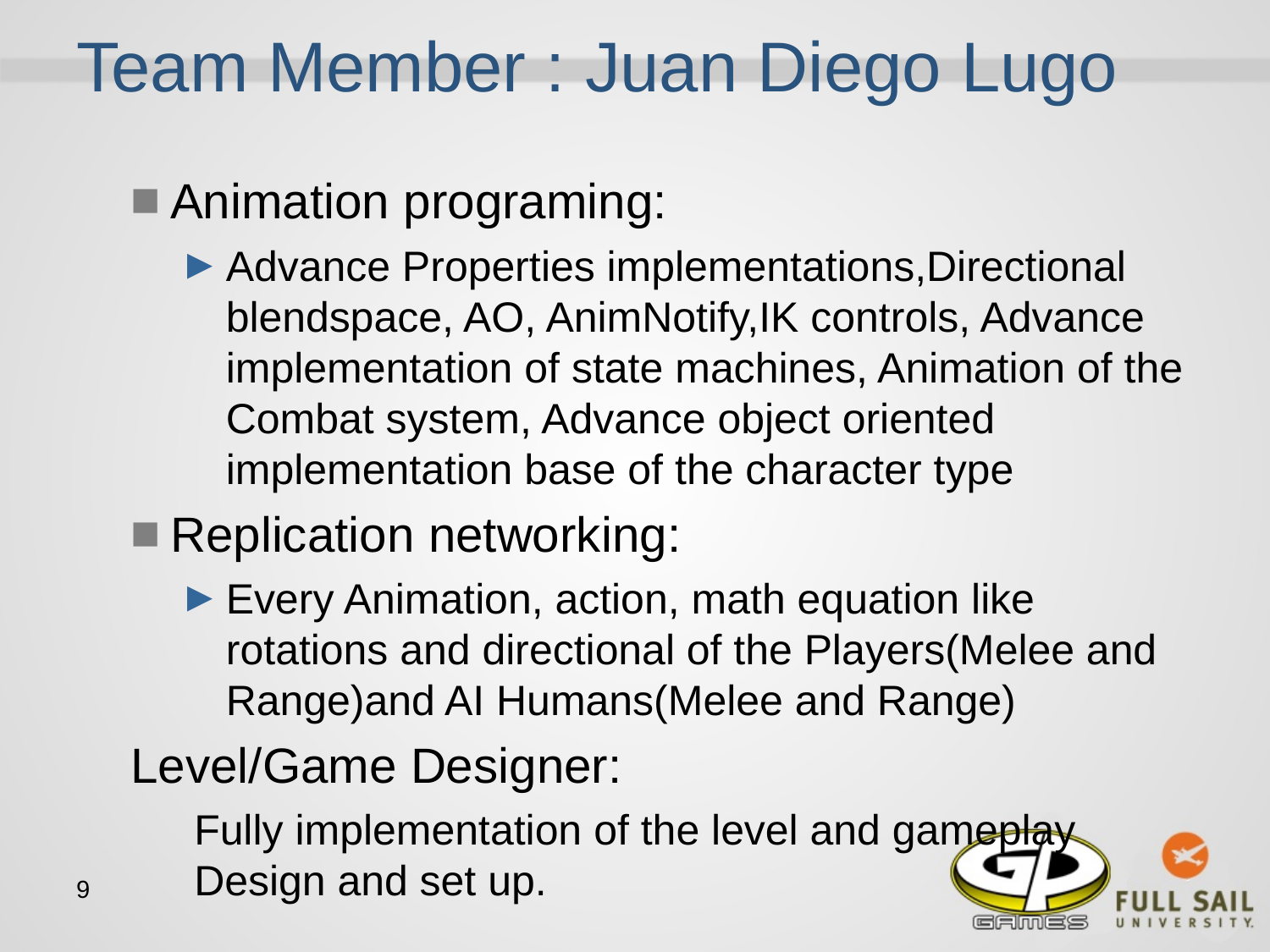

# Team Member : Juan Diego Lugo

Animation programing:
Advance Properties implementations,Directional blendspace, AO, AnimNotify,IK controls, Advance implementation of state machines, Animation of the Combat system, Advance object oriented implementation base of the character type
Replication networking:
Every Animation, action, math equation like rotations and directional of the Players(Melee and Range)and AI Humans(Melee and Range)
Level/Game Designer:
Fully implementation of the level and gameplay Design and set up.
9